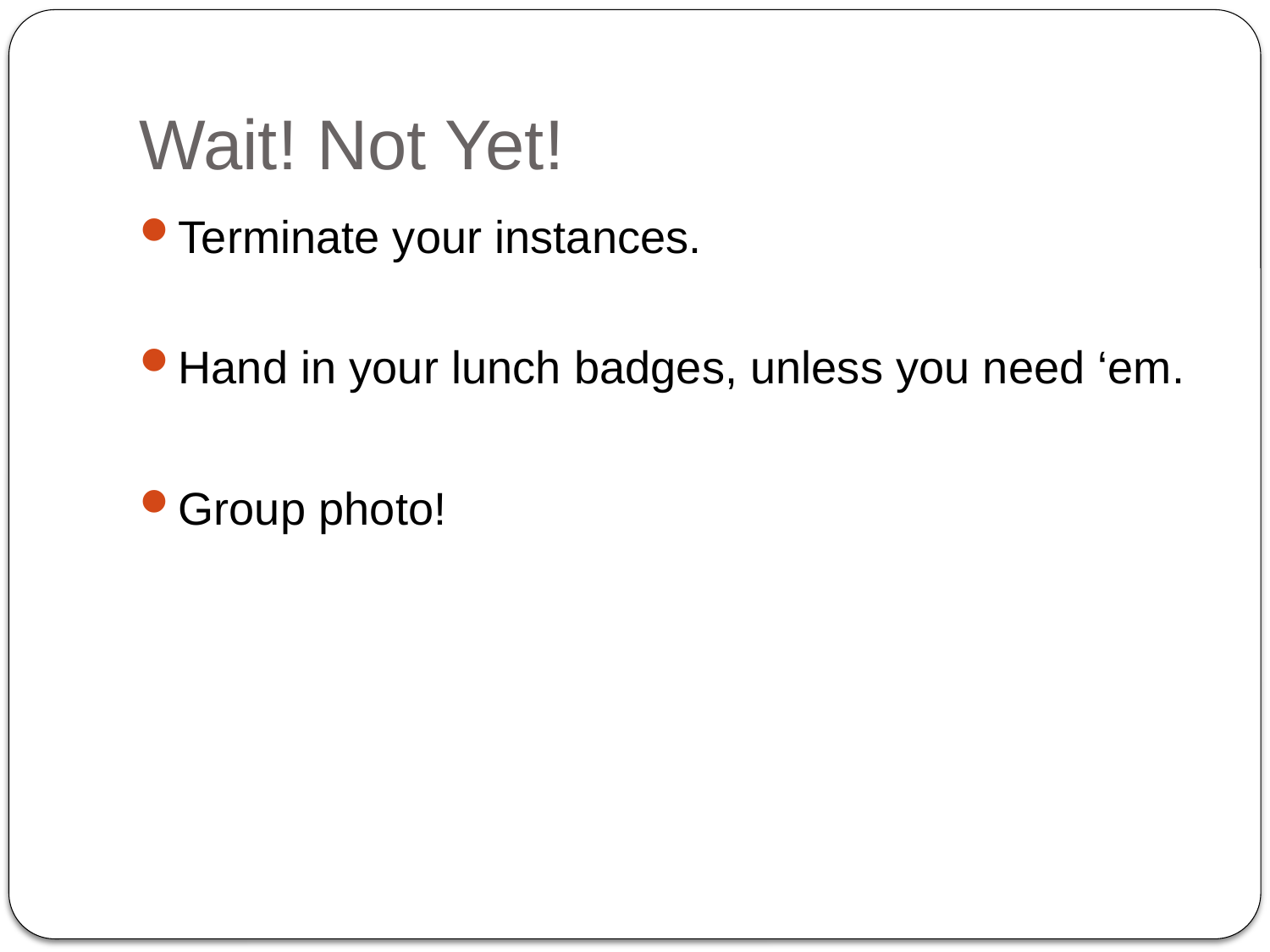

# Wait! Not Yet!
Terminate your instances.

Hand in your lunch badges, unless you need ‘em.

Group photo!